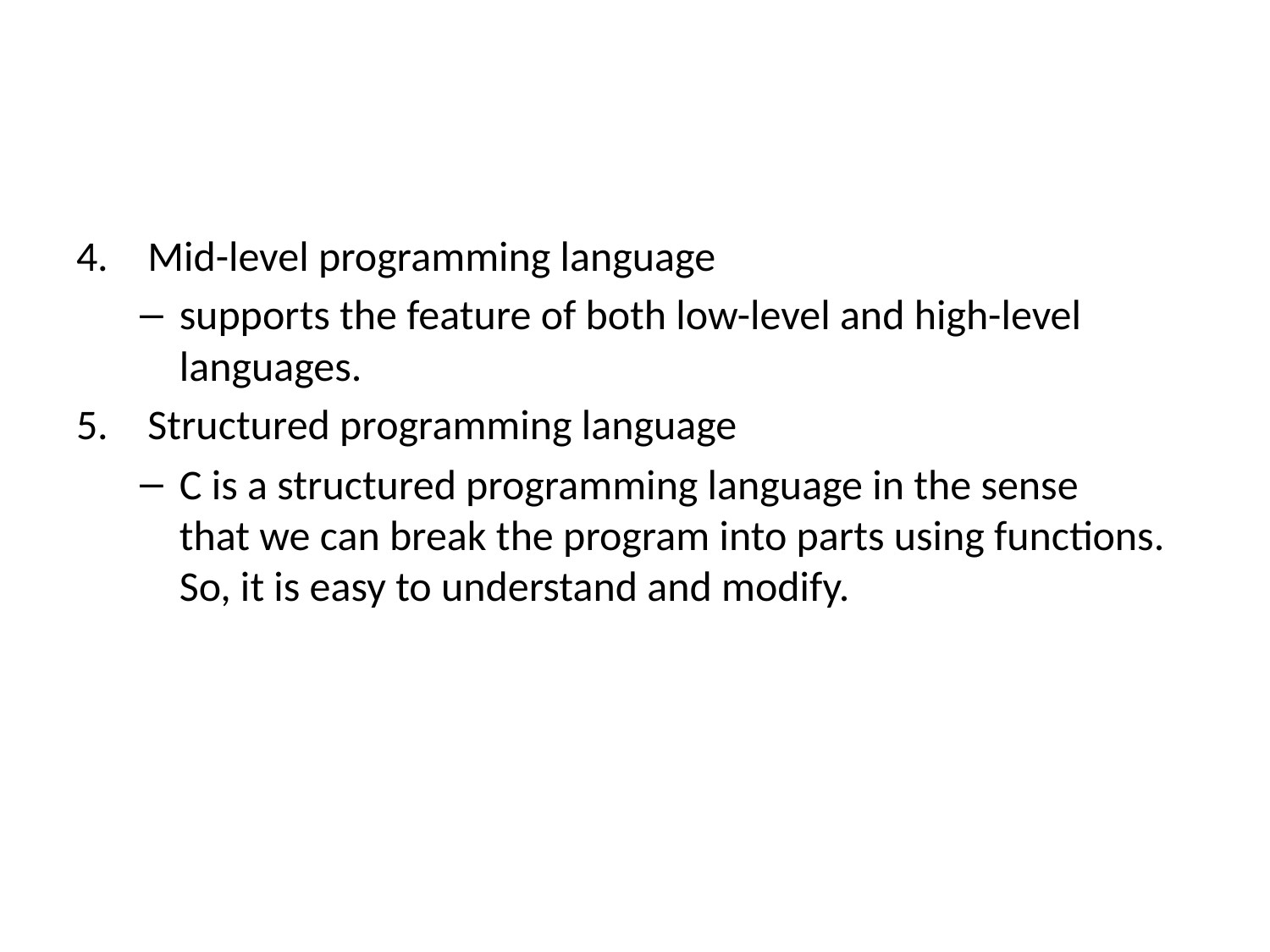

#
Mid-level programming language
supports the feature of both low-level and high-level languages.
Structured programming language
C is a structured programming language in the sense that we can break the program into parts using functions. So, it is easy to understand and modify.